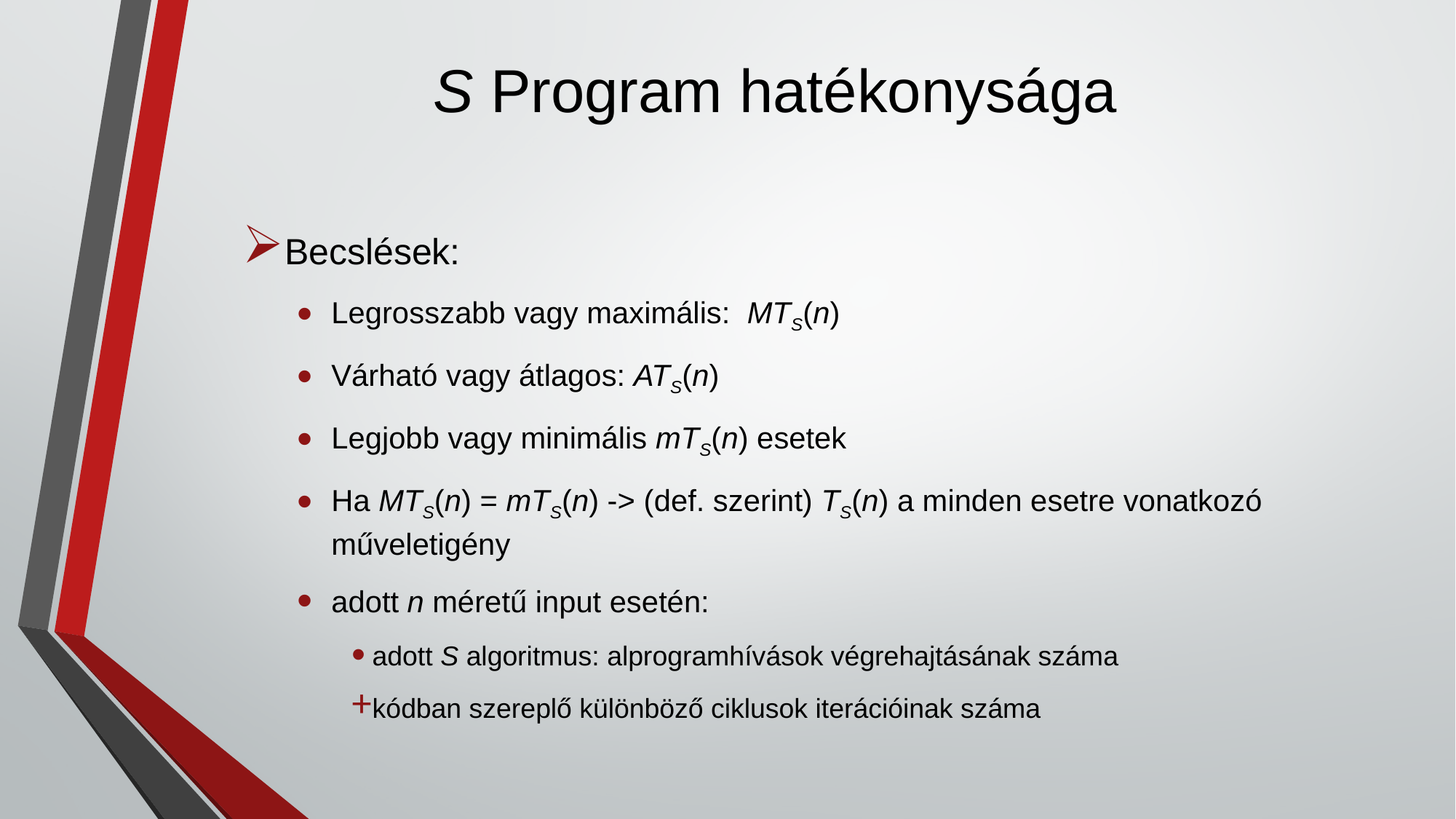

# S Program hatékonysága
Becslések:
Legrosszabb vagy maximális:  MTS(n)
Várható vagy átlagos: ATS(n)
Legjobb vagy minimális mTS(n) esetek
Ha MTS(n) = mTS(n) -> (def. szerint) TS(n) a minden esetre vonatkozó műveletigény
adott n méretű input esetén:
adott S algoritmus: alprogramhívások végrehajtásának száma
kódban szereplő különböző ciklusok iterációinak száma